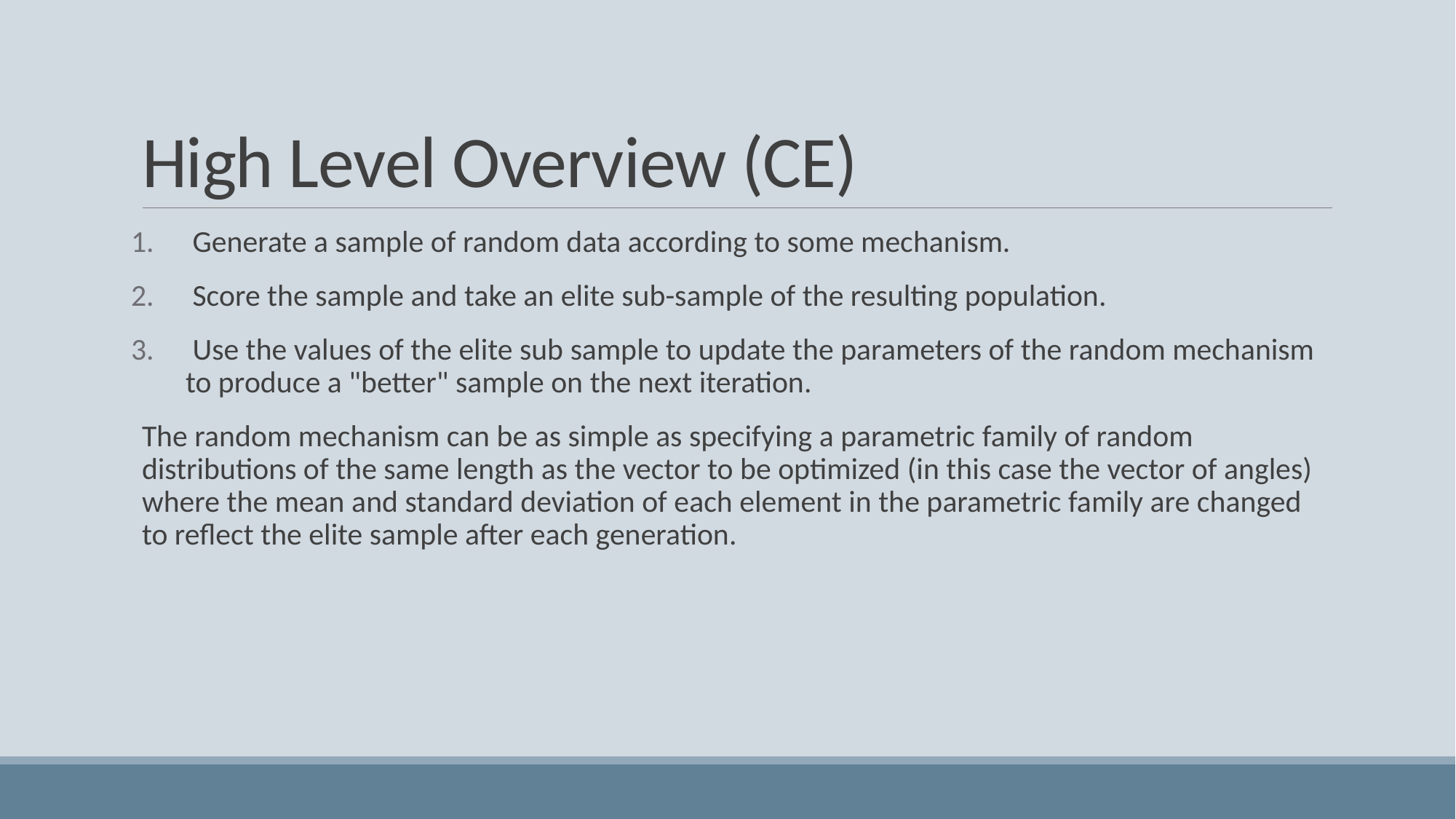

# High Level Overview (CE)
 Generate a sample of random data according to some mechanism.
 Score the sample and take an elite sub-sample of the resulting population.
 Use the values of the elite sub sample to update the parameters of the random mechanism  to produce a "better" sample on the next iteration.
The random mechanism can be as simple as specifying a parametric family of random distributions of the same length as the vector to be optimized (in this case the vector of angles) where the mean and standard deviation of each element in the parametric family are changed to reflect the elite sample after each generation.